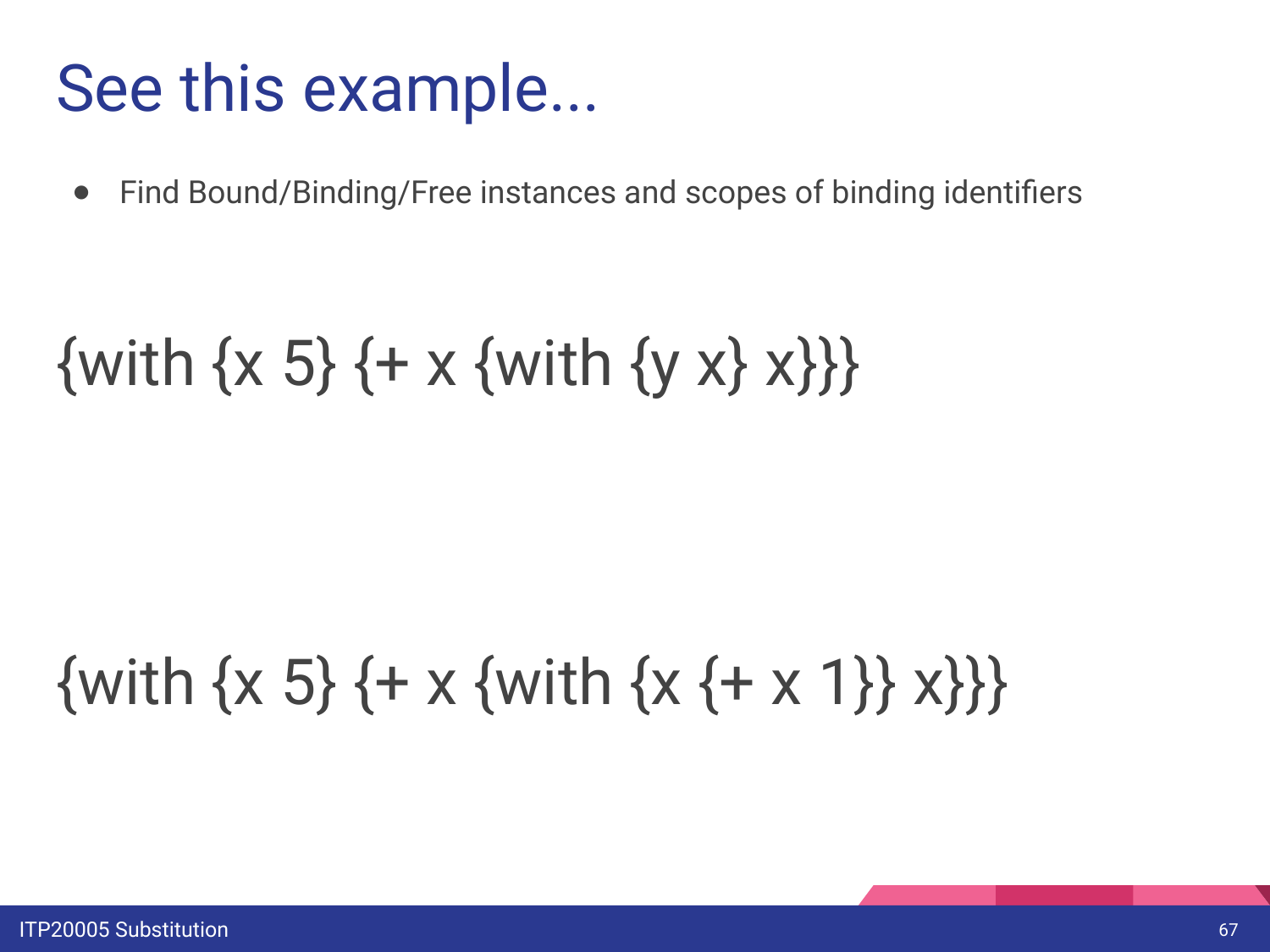

# See this example...
Find Bound/Binding/Free instances and scopes of binding identifiers

{with {x 5} {+ x {with {y x} x}}}

{with {x 5} {+ x {with {x {+ x 1}} x}}}
67